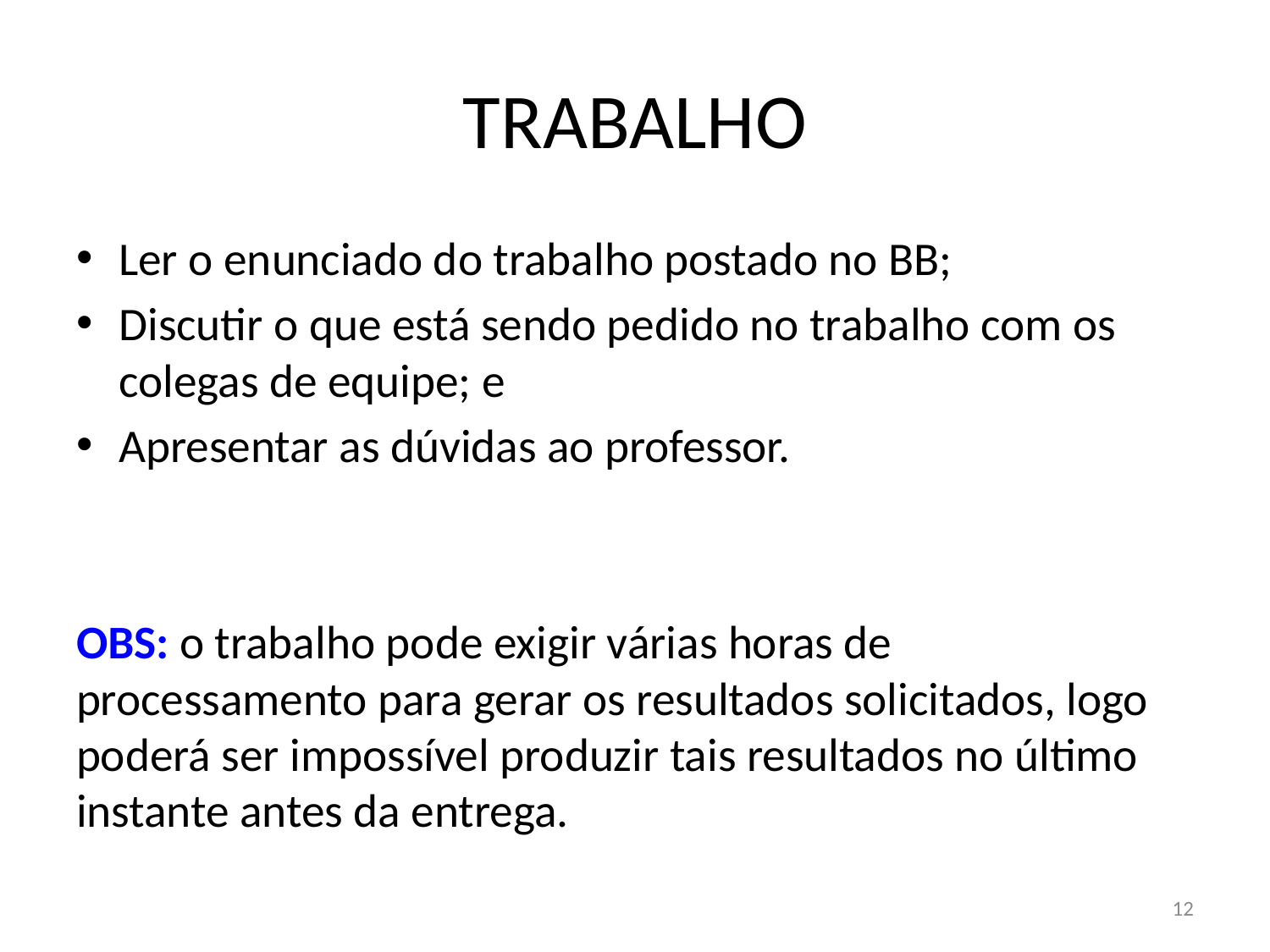

# TRABALHO
Ler o enunciado do trabalho postado no BB;
Discutir o que está sendo pedido no trabalho com os colegas de equipe; e
Apresentar as dúvidas ao professor.

OBS: o trabalho pode exigir várias horas de processamento para gerar os resultados solicitados, logo poderá ser impossível produzir tais resultados no último instante antes da entrega.
12